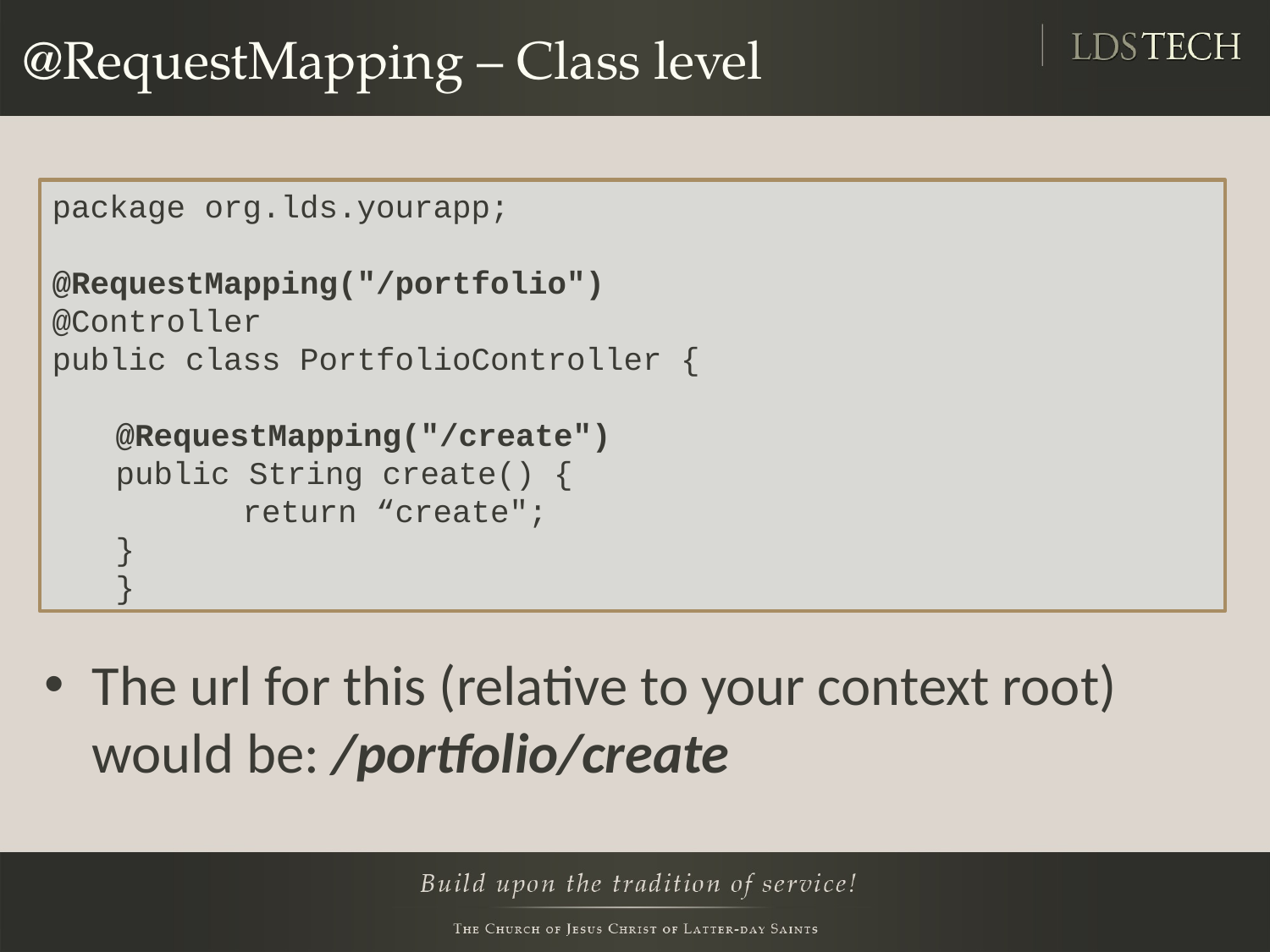

# @RequestMapping – Class level

The url for this (relative to your context root) would be: /portfolio/create
package org.lds.yourapp;

@RequestMapping("/portfolio")
@Controller
public class PortfolioController {

@RequestMapping("/create")
public String create() {
	return “create";
}
}